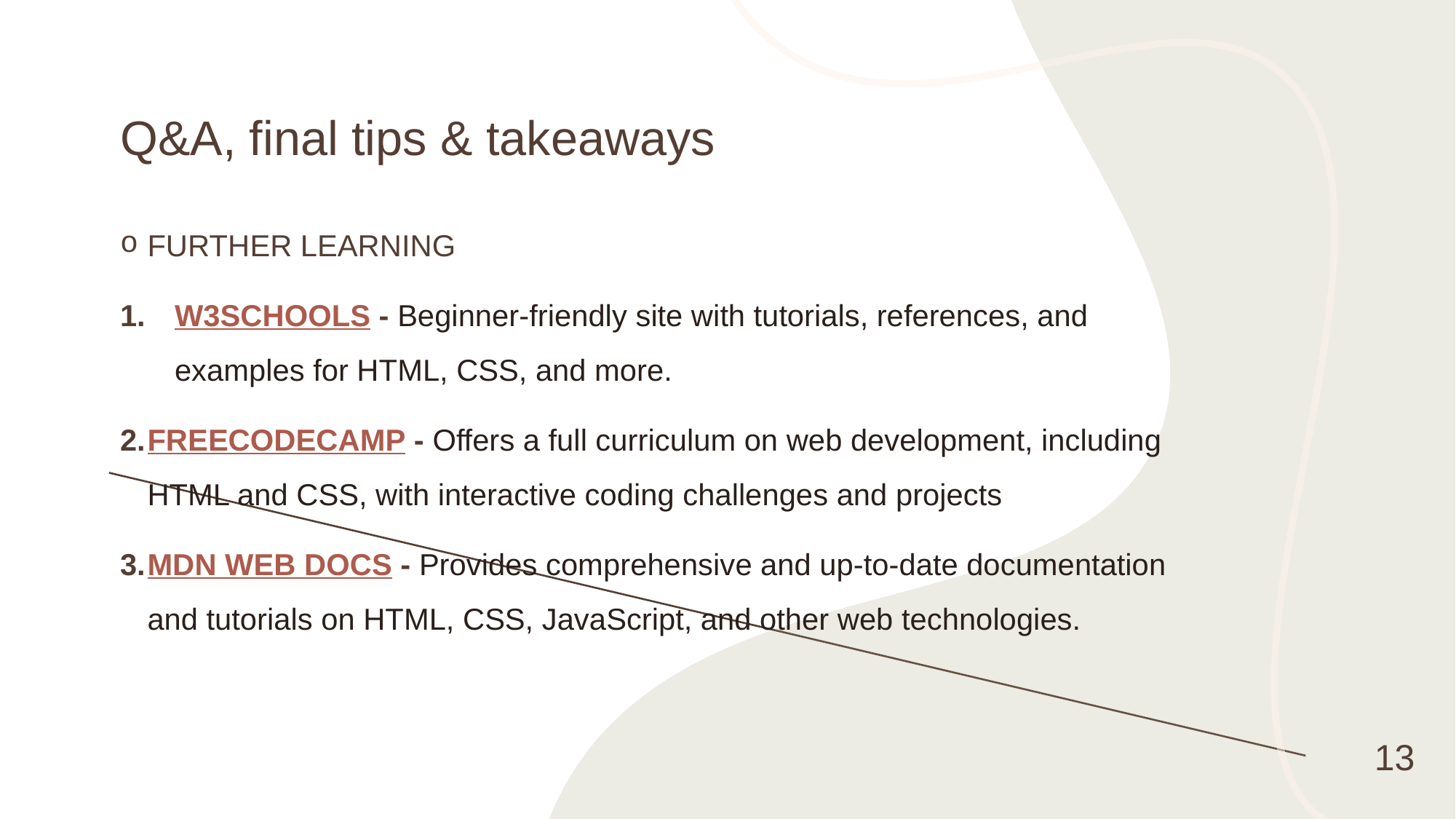

# Q&A, final tips & takeaways
further LEARNING
W3Schools - Beginner-friendly site with tutorials, references, and examples for HTML, CSS, and more.
freeCodeCamp - Offers a full curriculum on web development, including HTML and CSS, with interactive coding challenges and projects
MDN Web Docs - Provides comprehensive and up-to-date documentation and tutorials on HTML, CSS, JavaScript, and other web technologies.

13